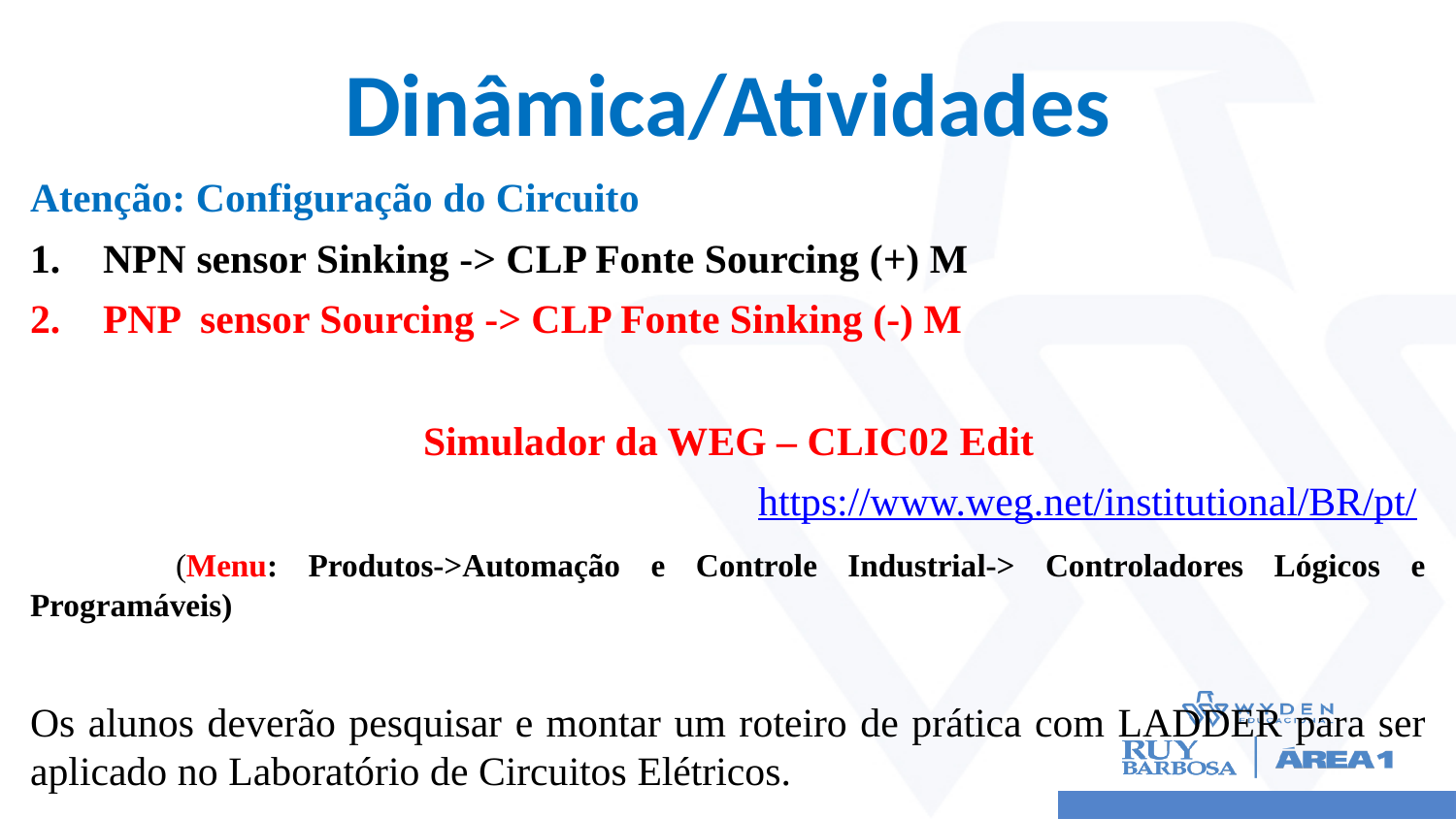

# Dinâmica/Atividades
Atenção: Configuração do Circuito
NPN sensor Sinking -> CLP Fonte Sourcing (+) M
PNP  sensor Sourcing -> CLP Fonte Sinking (-) M

Simulador da WEG – CLIC02 Edit
					https://www.weg.net/institutional/BR/pt/
	(Menu: Produtos->Automação e Controle Industrial-> Controladores Lógicos e Programáveis)

Os alunos deverão pesquisar e montar um roteiro de prática com LADDER para ser aplicado no Laboratório de Circuitos Elétricos.